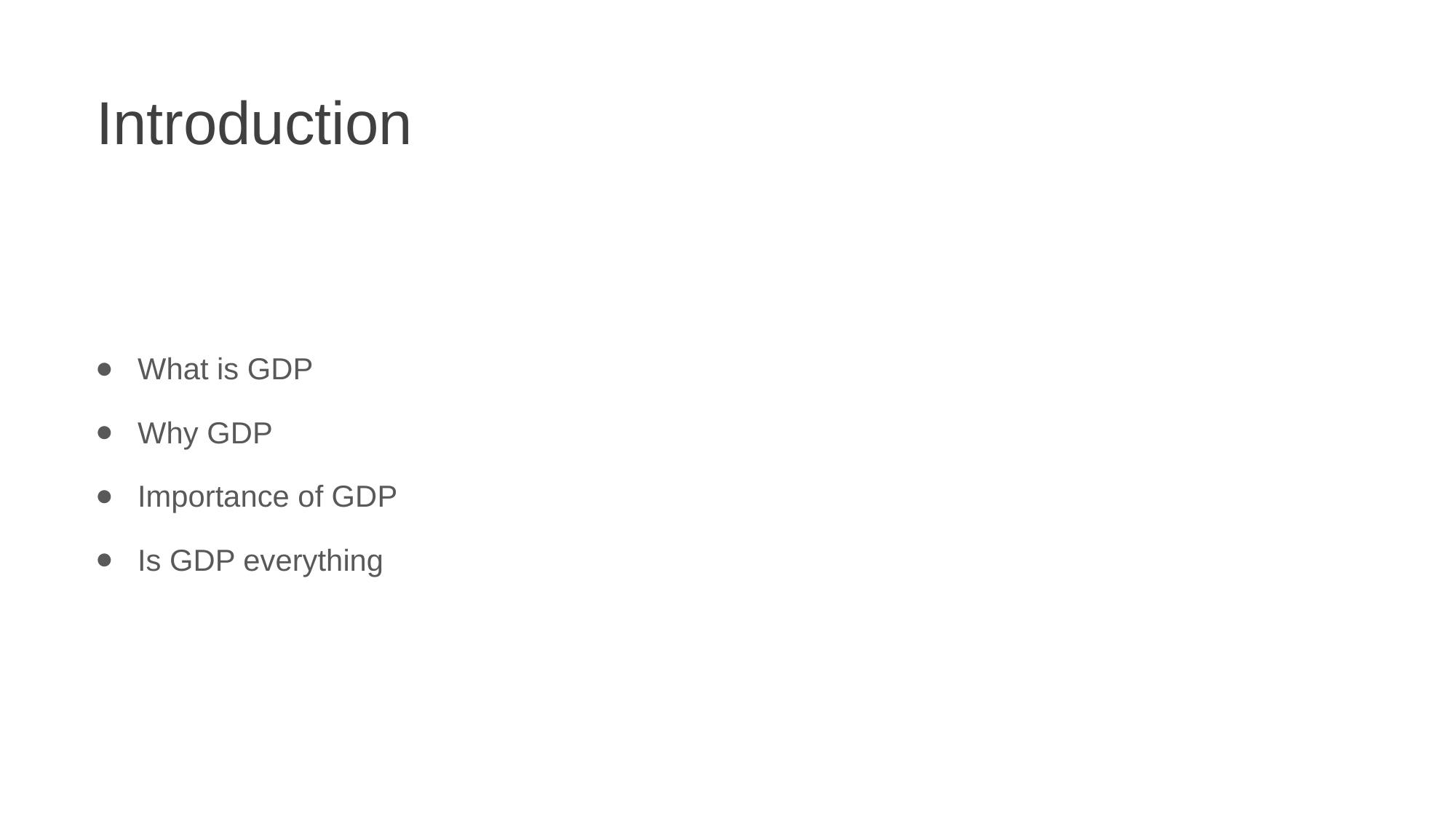

Introduction
What is GDP
Why GDP
Importance of GDP
Is GDP everything